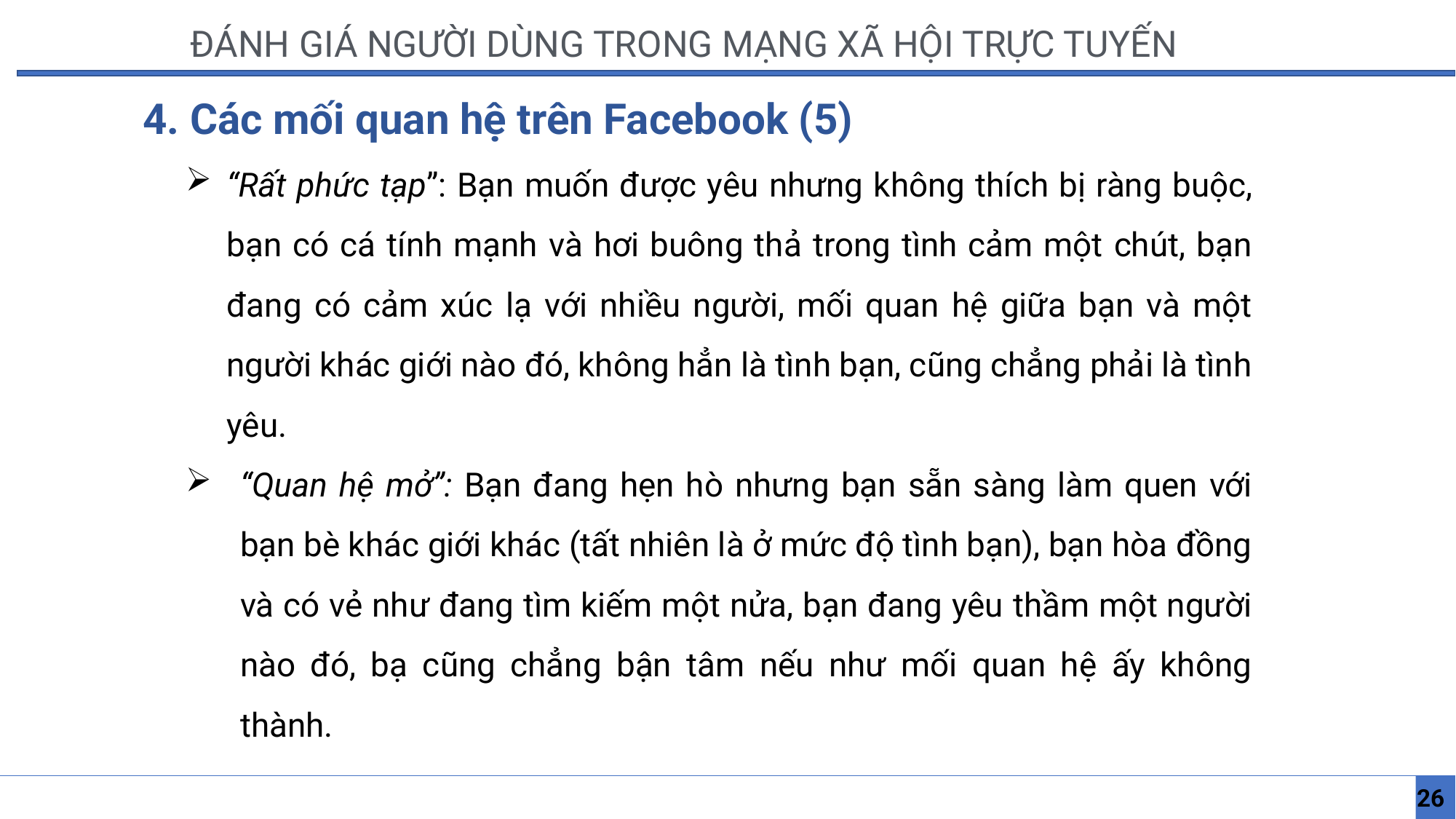

ĐÁNH GIÁ NGƯỜI DÙNG TRONG MẠNG XÃ HỘI TRỰC TUYẾN

4. Các mối quan hệ trên Facebook (5)
“Rất phức tạp”: Bạn muốn được yêu nhưng không thích bị ràng buộc, bạn có cá tính mạnh và hơi buông thả trong tình cảm một chút, bạn đang có cảm xúc lạ với nhiều người, mối quan hệ giữa bạn và một người khác giới nào đó, không hẳn là tình bạn, cũng chẳng phải là tình yêu.
“Quan hệ mở”: Bạn đang hẹn hò nhưng bạn sẵn sàng làm quen với bạn bè khác giới khác (tất nhiên là ở mức độ tình bạn), bạn hòa đồng và có vẻ như đang tìm kiếm một nửa, bạn đang yêu thầm một người nào đó, bạ cũng chẳng bận tâm nếu như mối quan hệ ấy không thành.

26